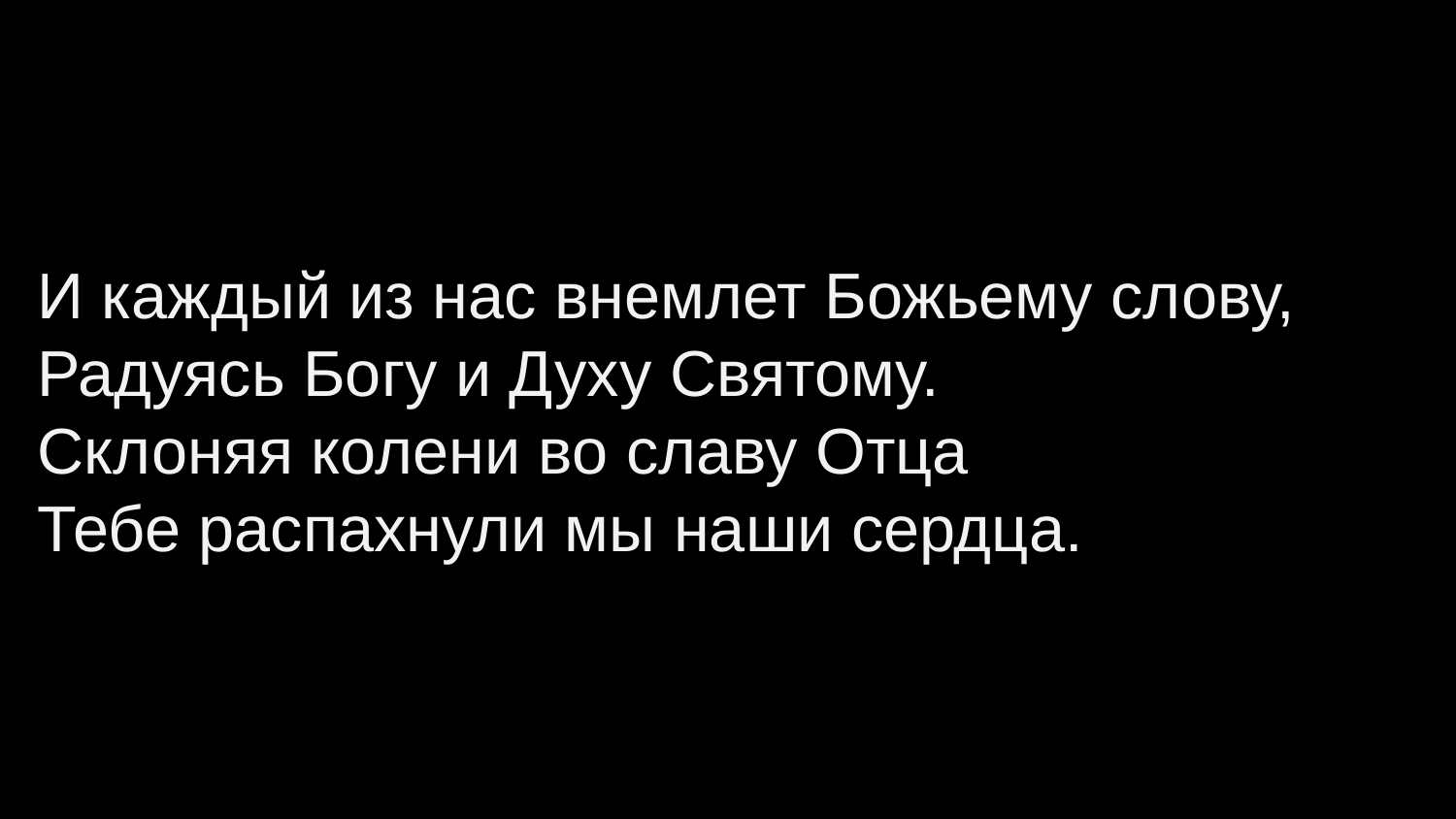

И каждый из нас внемлет Божьему слову,
Радуясь Богу и Духу Святому.
Склоняя колени во славу Отца
Тебе распахнули мы наши сердца.